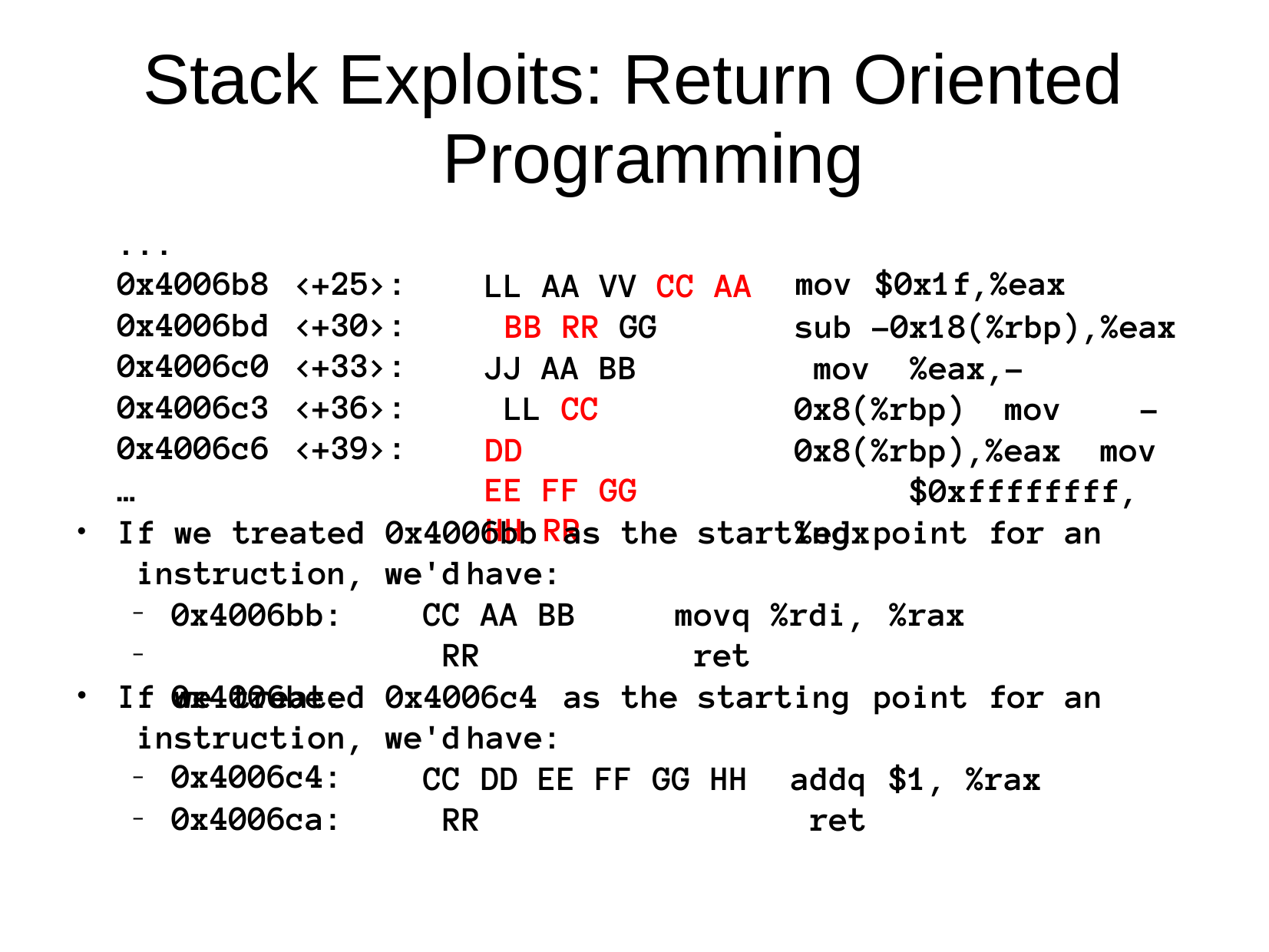

# Stack Exploits: Return Oriented  Programming
...
0x4006b8	<+25>:
0x4006bd	<+30>:
0x4006c0	<+33>:
0x4006c3	<+36>:
0x4006c6	<+39>:
…
mov	$0x1f,%eax
sub -0x18(%rbp),%eax  mov	%eax,-0x8(%rbp)  mov	-0x8(%rbp),%eax  mov	$0xffffffff,%edx
LL AA VV CC AA  BB RR GG
JJ AA BB  LL CC DD
EE FF GG HH RR
If we treated 0x4006bb	as the starting	point for an  instruction, we'd	have:
●
0x4006bb:  0x4006be:
CC AA BB  RR
movq %rdi,	%rax  ret
–
–
If we treated 0x4006c4	as the starting	point for an  instruction, we'd	have:
●
0x4006c4:
0x4006ca:
CC DD EE FF GG HH  RR
addq	$1, %rax  ret
–
–